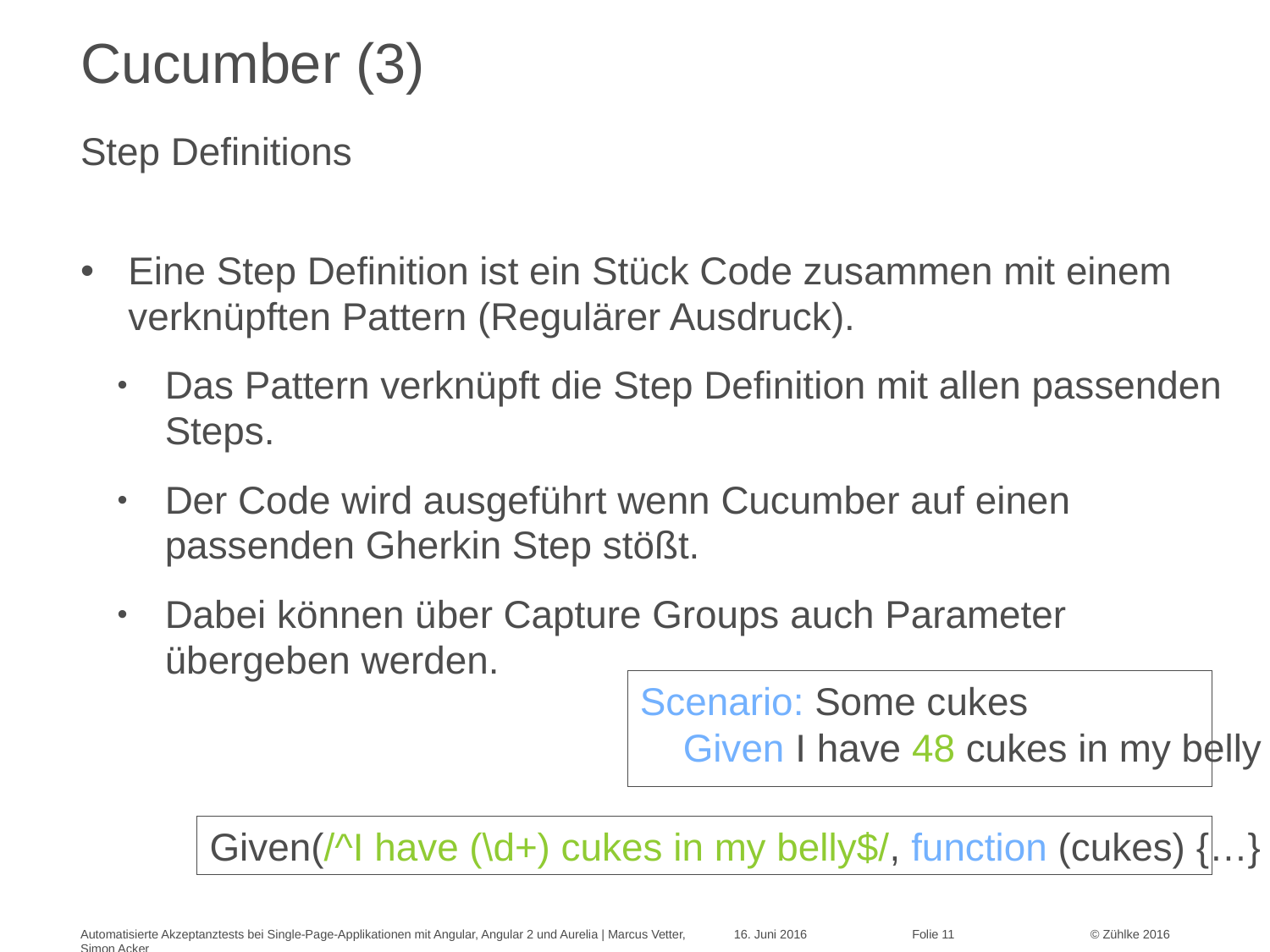

# Cucumber (3)
Step Definitions

Eine Step Definition ist ein Stück Code zusammen mit einem verknüpften Pattern (Regulärer Ausdruck).
Das Pattern verknüpft die Step Definition mit allen passenden Steps.
Der Code wird ausgeführt wenn Cucumber auf einen passenden Gherkin Step stößt.
Dabei können über Capture Groups auch Parameter übergeben werden.

Scenario: Some cukes
    Given I have 48 cukes in my belly
Given(/^I have (\d+) cukes in my belly$/, function (cukes) {…}